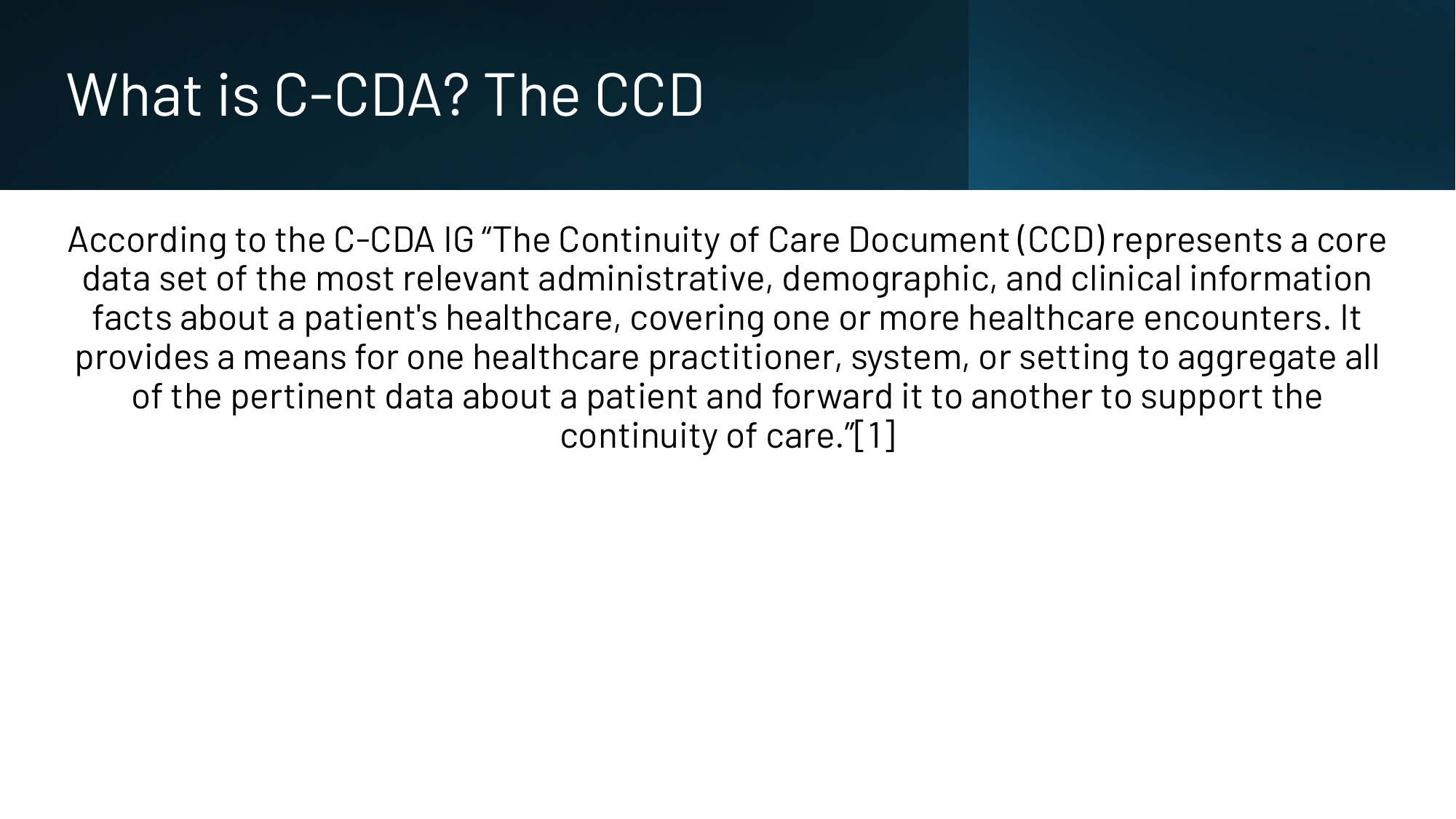

# What is C-CDA? The CCD
According to the C-CDA IG “The Continuity of Care Document (CCD) represents a core data set of the most relevant administrative, demographic, and clinical information facts about a patient's healthcare, covering one or more healthcare encounters. It provides a means for one healthcare practitioner, system, or setting to aggregate all of the pertinent data about a patient and forward it to another to support the continuity of care.”[1]